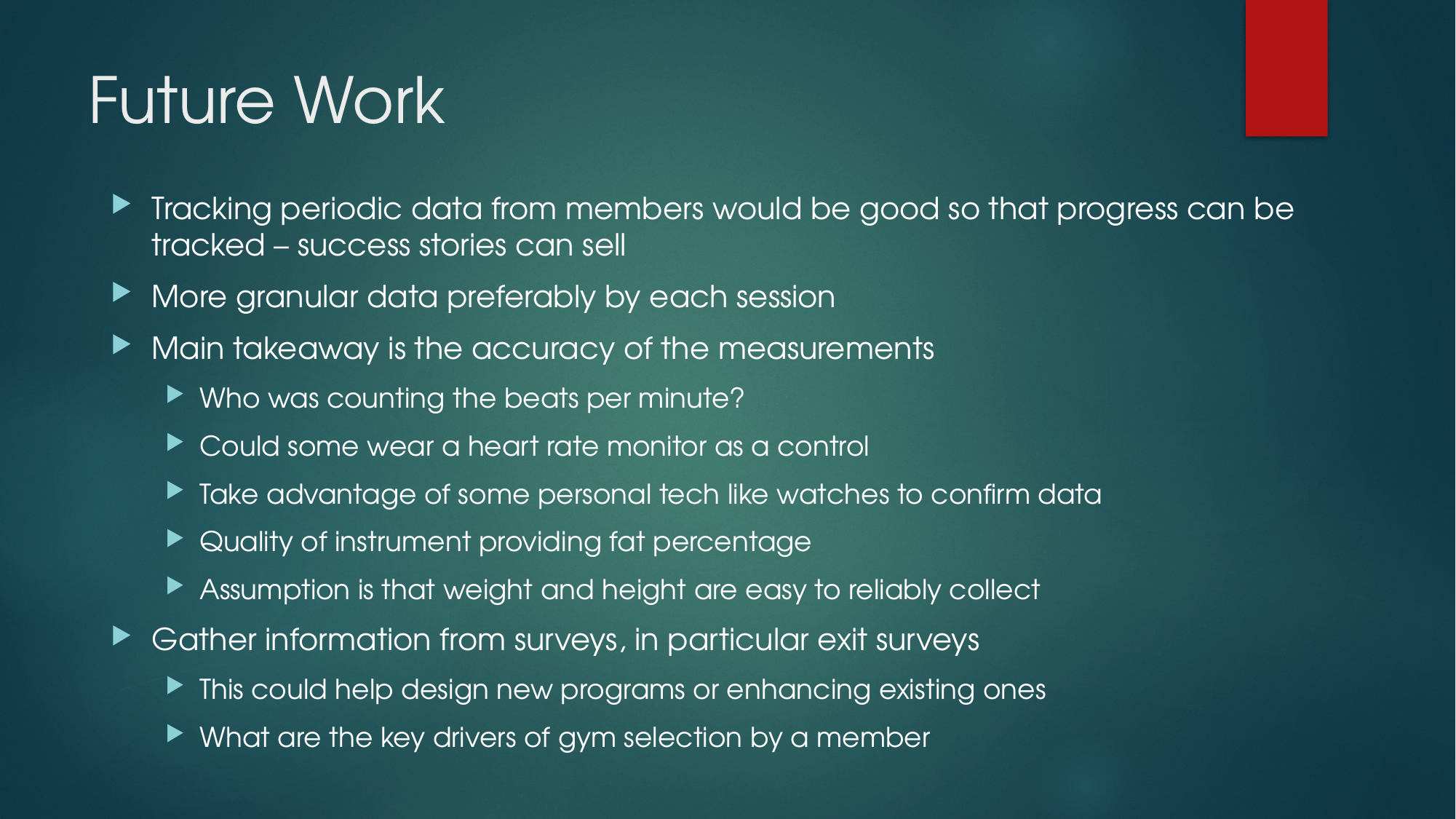

# Future Work
Tracking periodic data from members would be good so that progress can be tracked – success stories can sell
More granular data preferably by each session
Main takeaway is the accuracy of the measurements
Who was counting the beats per minute?
Could some wear a heart rate monitor as a control
Take advantage of some personal tech like watches to confirm data
Quality of instrument providing fat percentage
Assumption is that weight and height are easy to reliably collect
Gather information from surveys, in particular exit surveys
This could help design new programs or enhancing existing ones
What are the key drivers of gym selection by a member